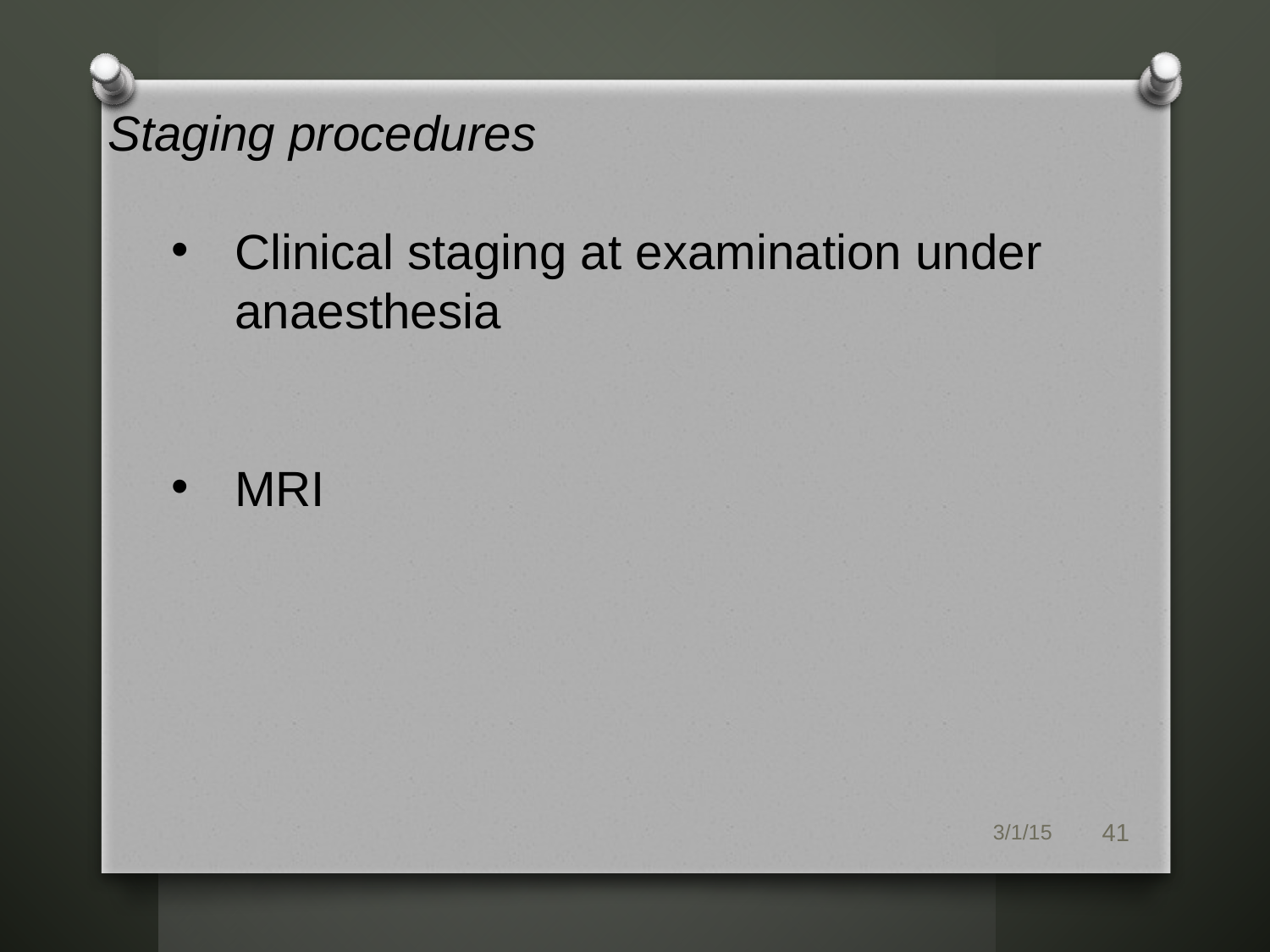

Staging procedures

Clinical staging at examination under anaesthesia

MRI

3/1/15
41